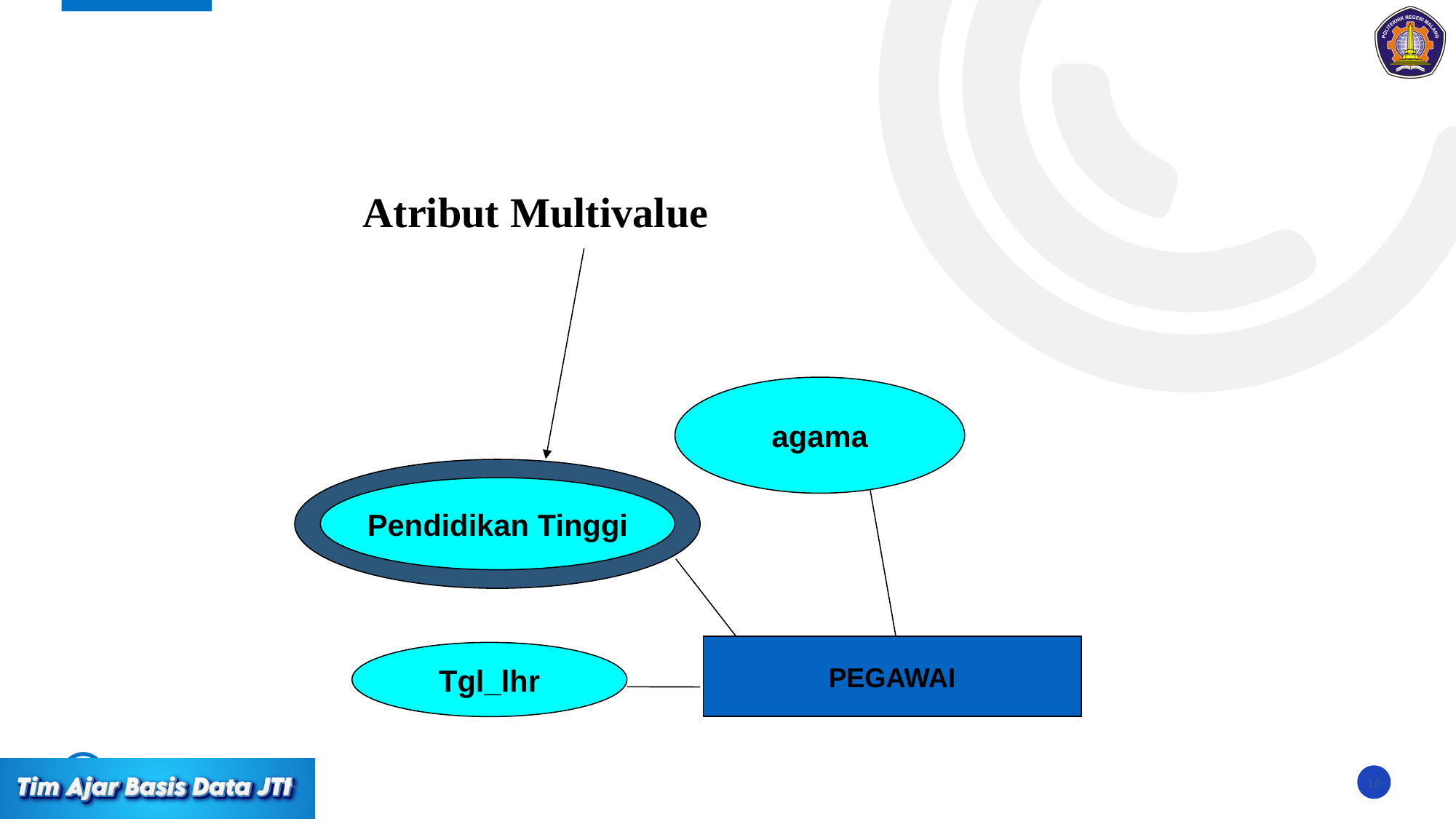

#
Atribut Multivalue

agama

Pendidikan Tinggi

PEGAWAI
Tgl_lhr

16